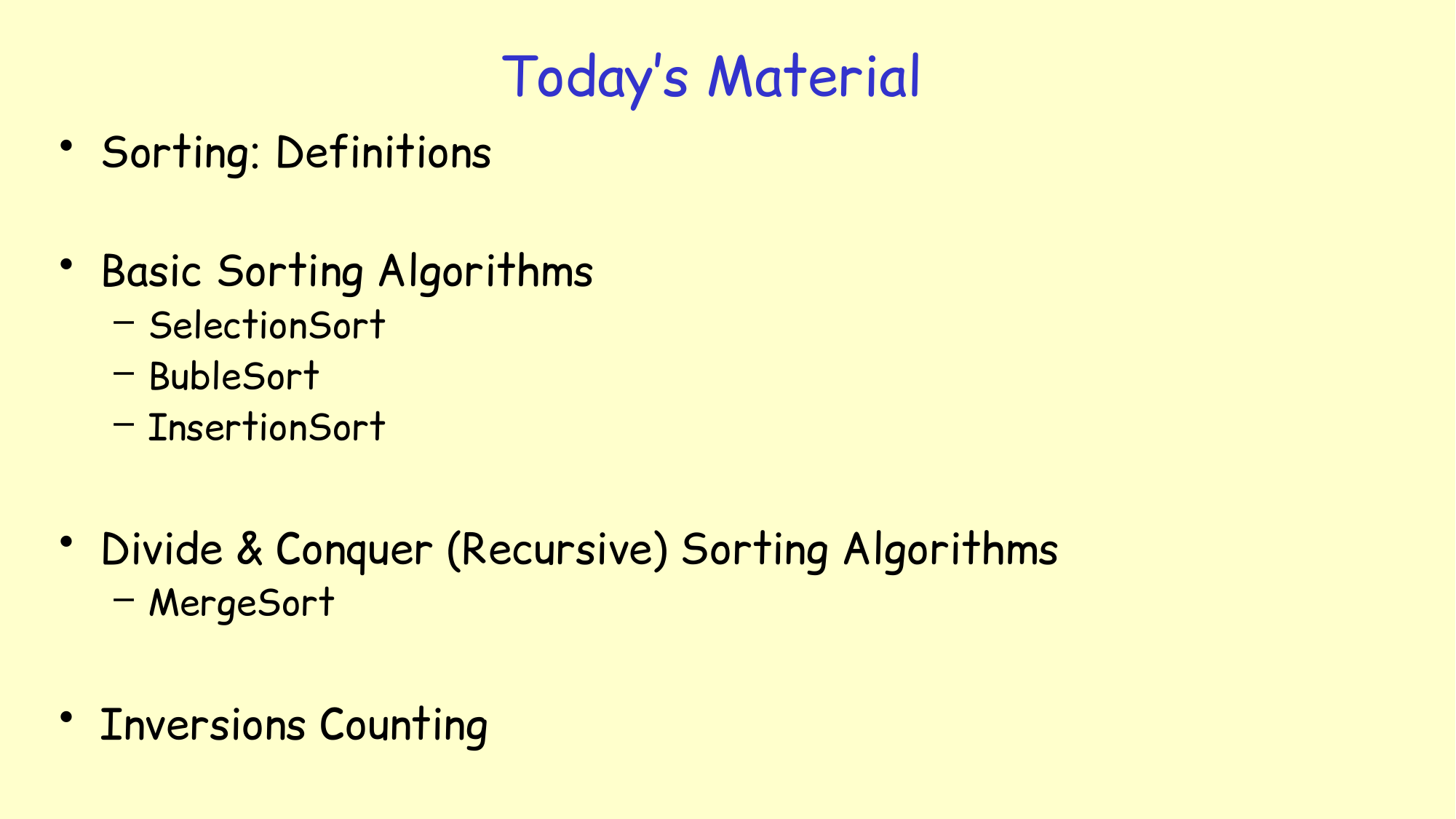

# Today’s Material
Sorting: Definitions

Basic Sorting Algorithms
SelectionSort
BubleSort
InsertionSort

Divide & Conquer (Recursive) Sorting Algorithms
MergeSort

Inversions Counting